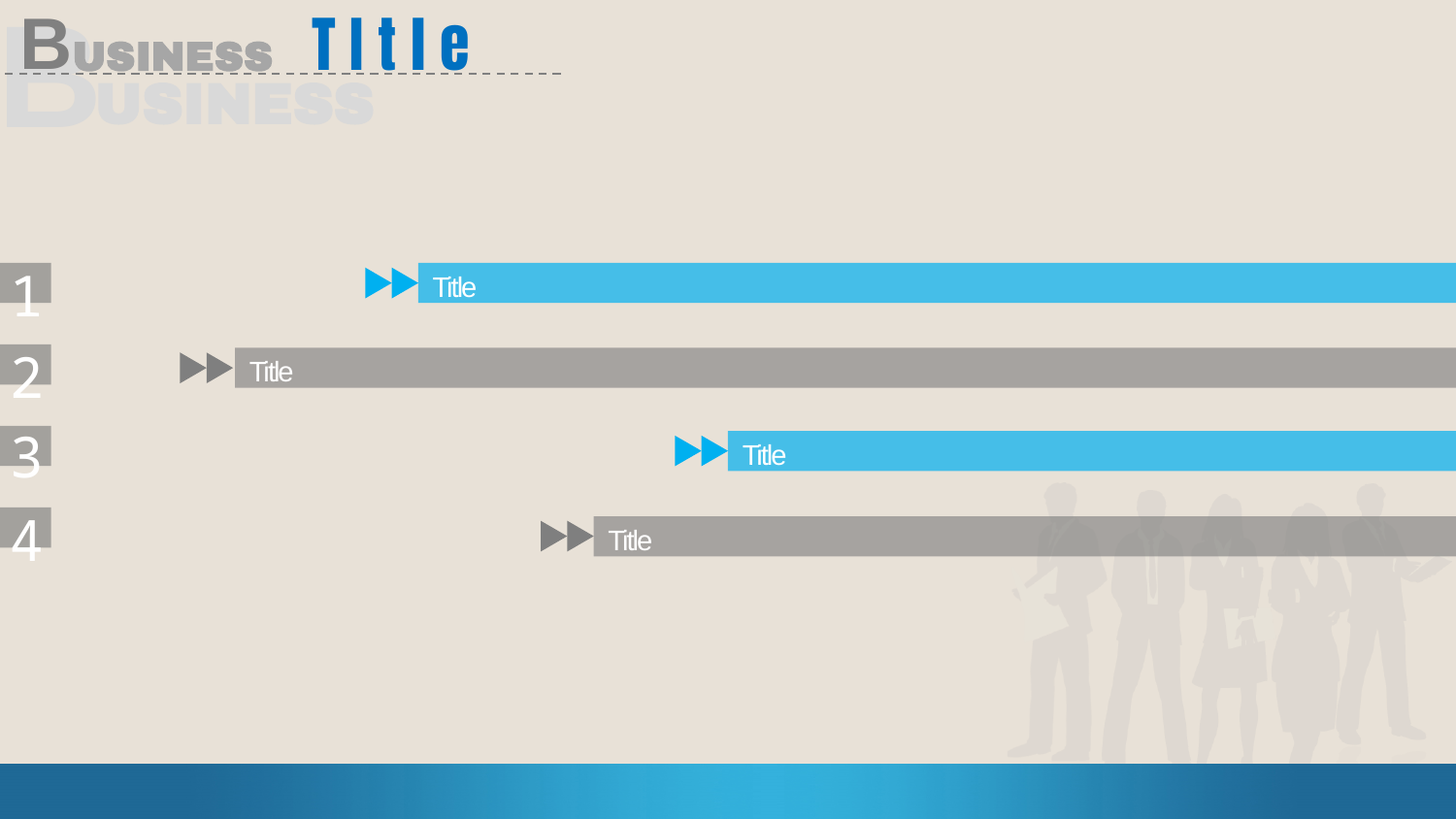

T I t l e
1
Title

2
Title

3
Title

4

Title